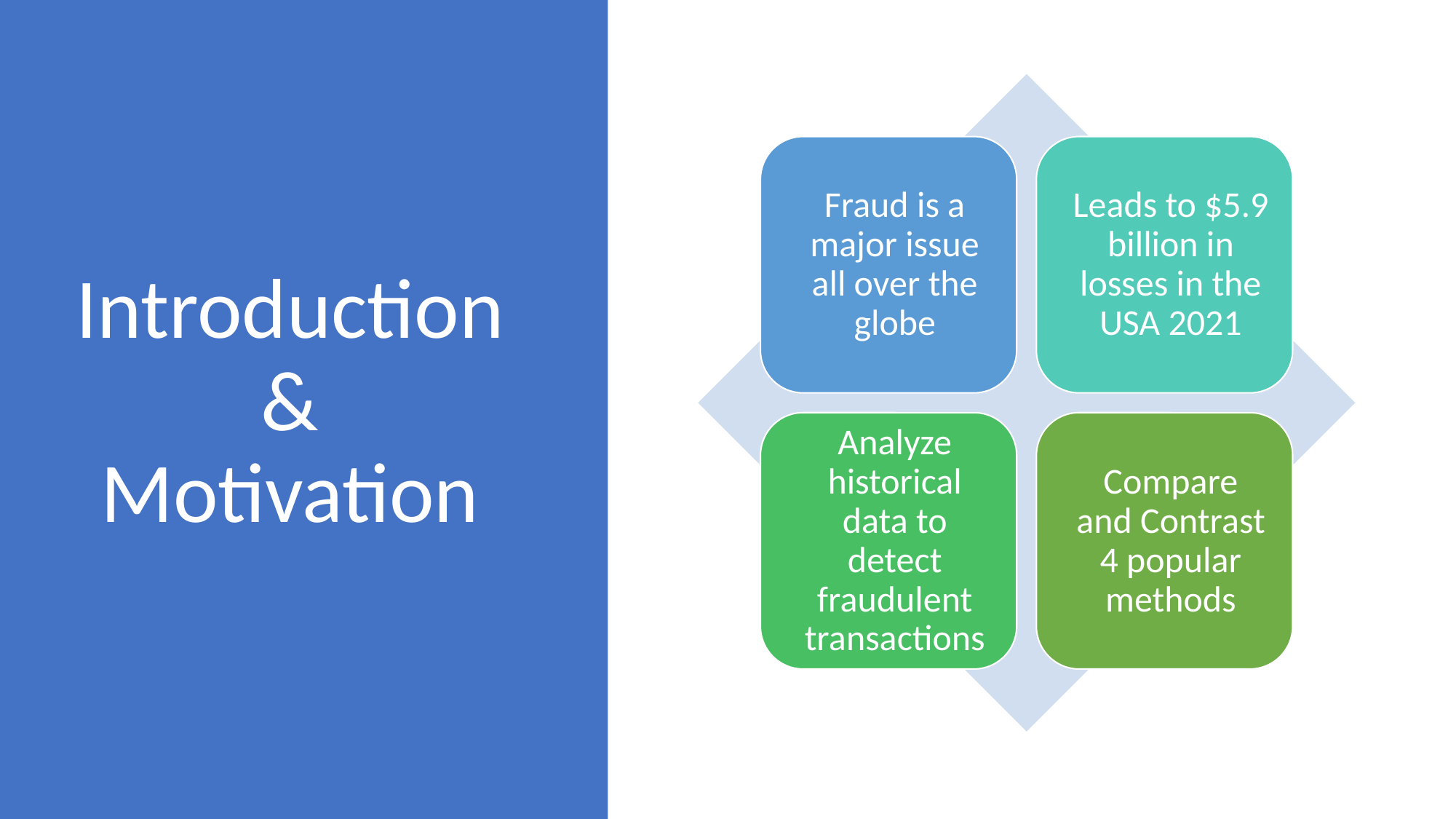

# Introduction & Motivation
Fraud is a major issue all over the globe
Leads to $5.9 billion in losses in the USA 2021
Analyze historical data to detect fraudulent transactions
Compare and Contrast 4 popular methods